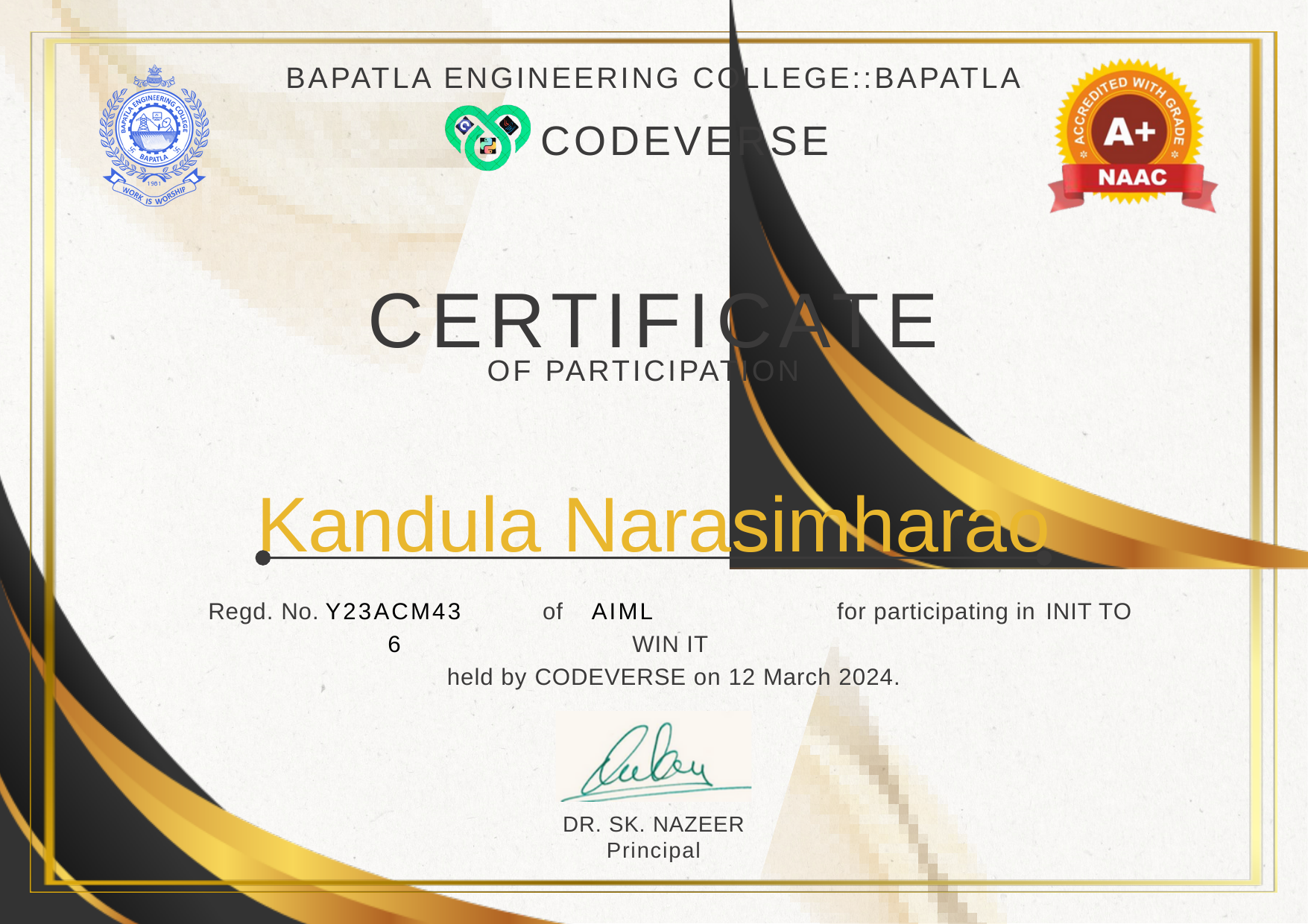

BAPATLA ENGINEERING COLLEGE::BAPATLA

CODEVERSE
CERTIFICATE

OF PARTICIPATION
Kandula Narasimharao

Regd. No.                               of                                      for participating in INIT TO WIN IT
 held by CODEVERSE on 12 March 2024.
Y23ACM436
AIML

DR. SK. NAZEER
Principal